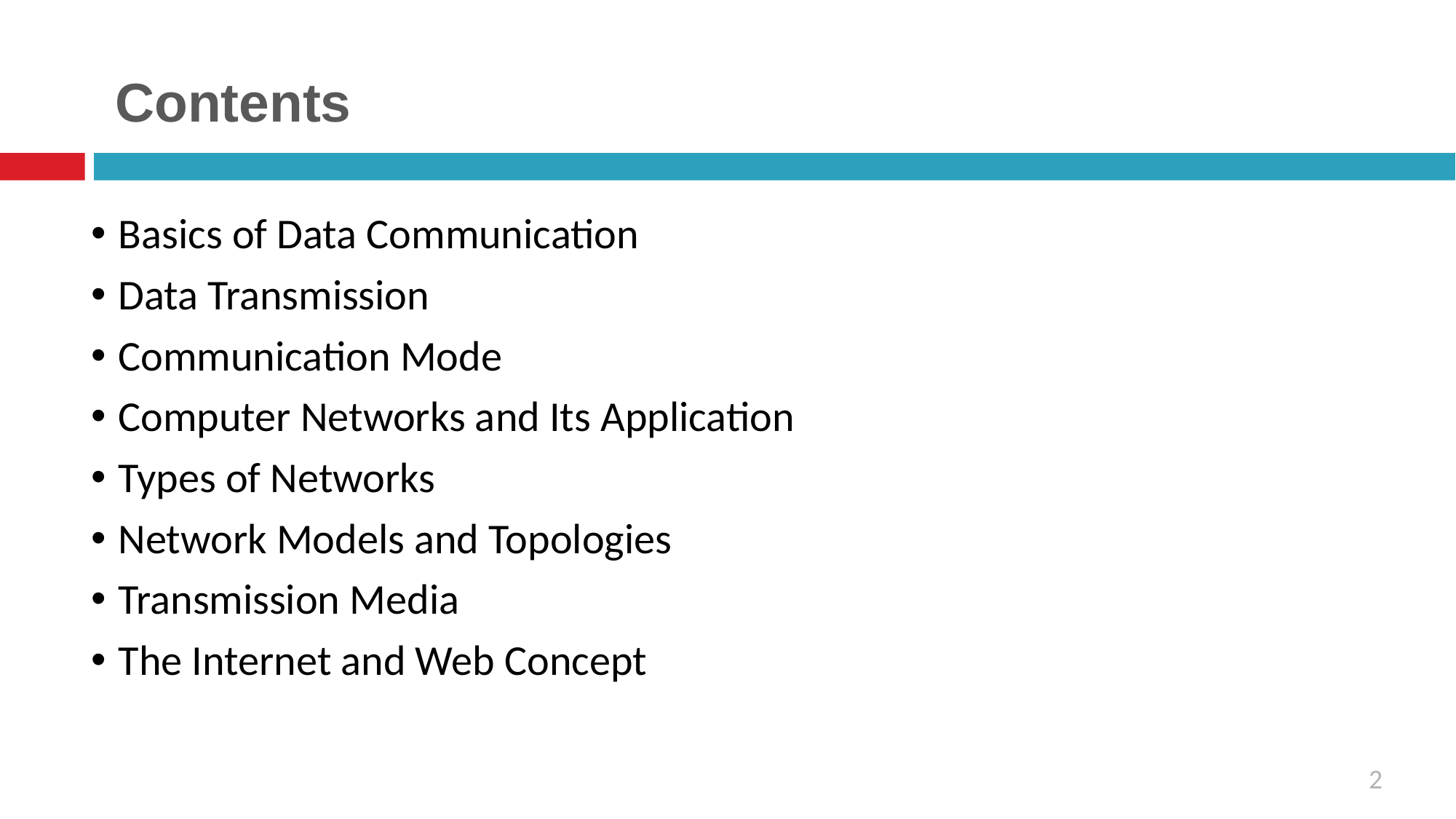

# Contents
Basics of Data Communication
Data Transmission
Communication Mode
Computer Networks and Its Application
Types of Networks
Network Models and Topologies
Transmission Media
The Internet and Web Concept

2